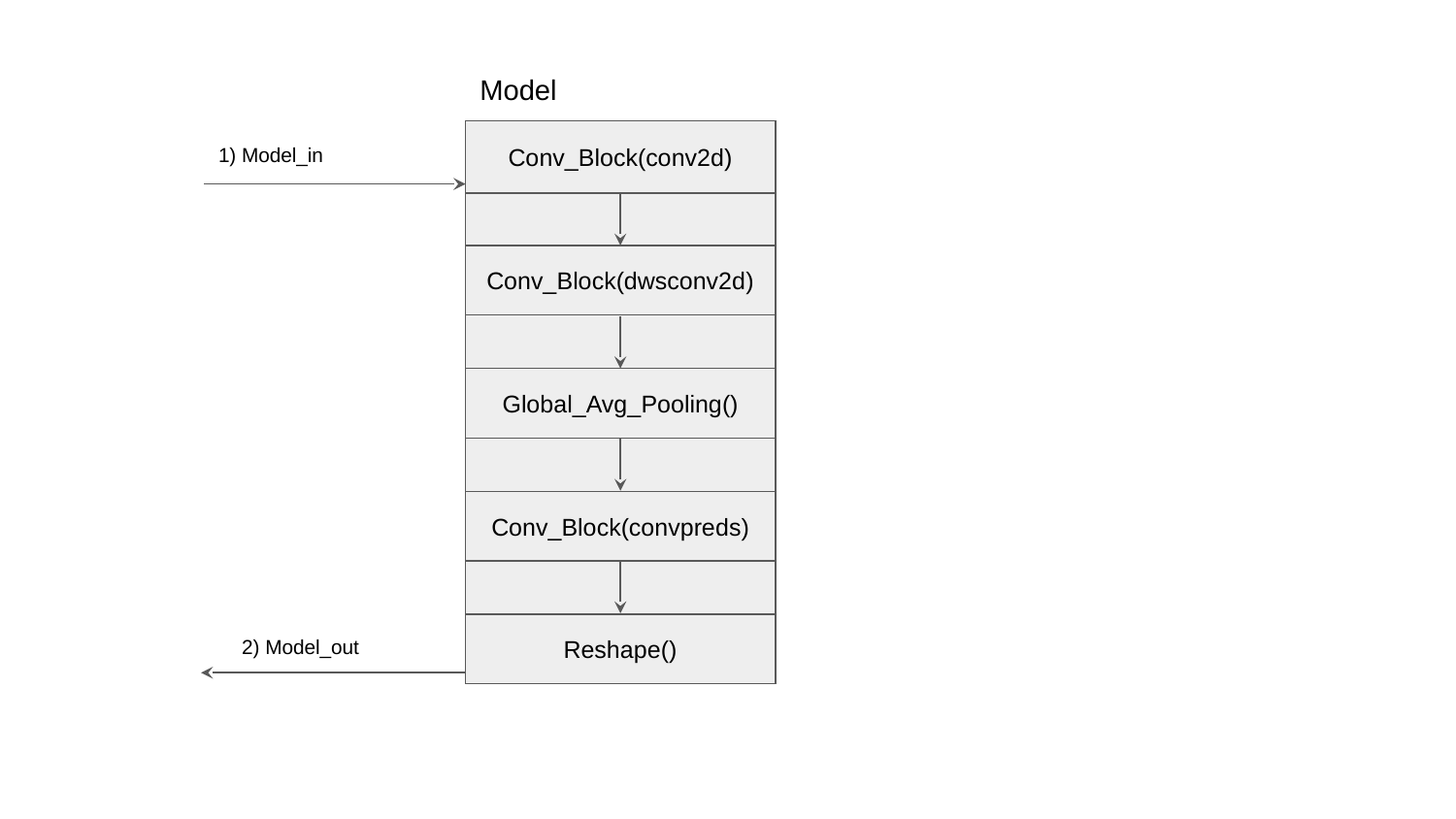

Model

Conv_Block(conv2d)
1) Model_in
Conv_Block(dwsconv2d)
Global_Avg_Pooling()
Conv_Block(convpreds)
Reshape()
2) Model_out